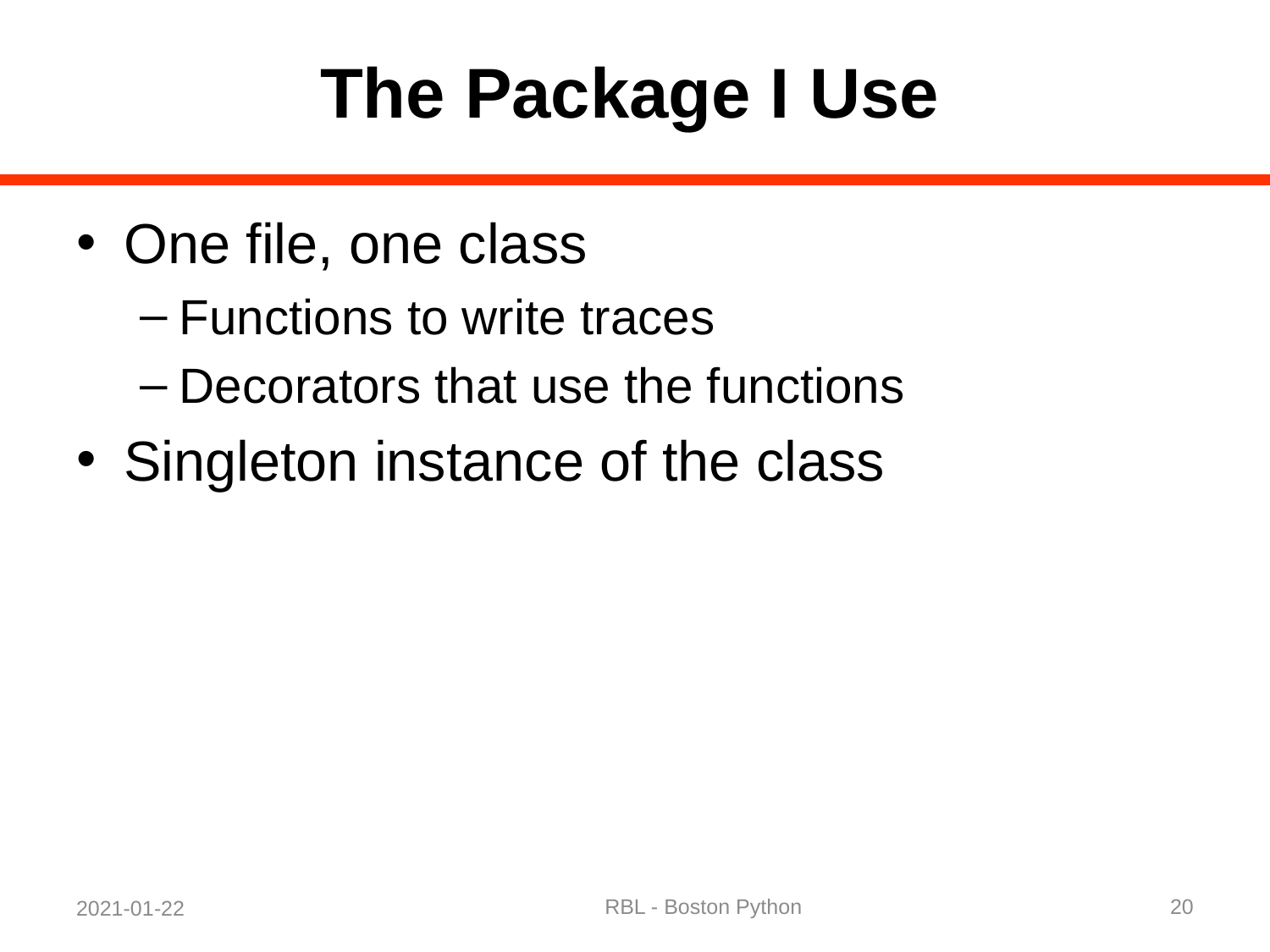

# The Package I Use
One file, one class
Functions to write traces
Decorators that use the functions
Singleton instance of the class
RBL - Boston Python
20
2021-01-22